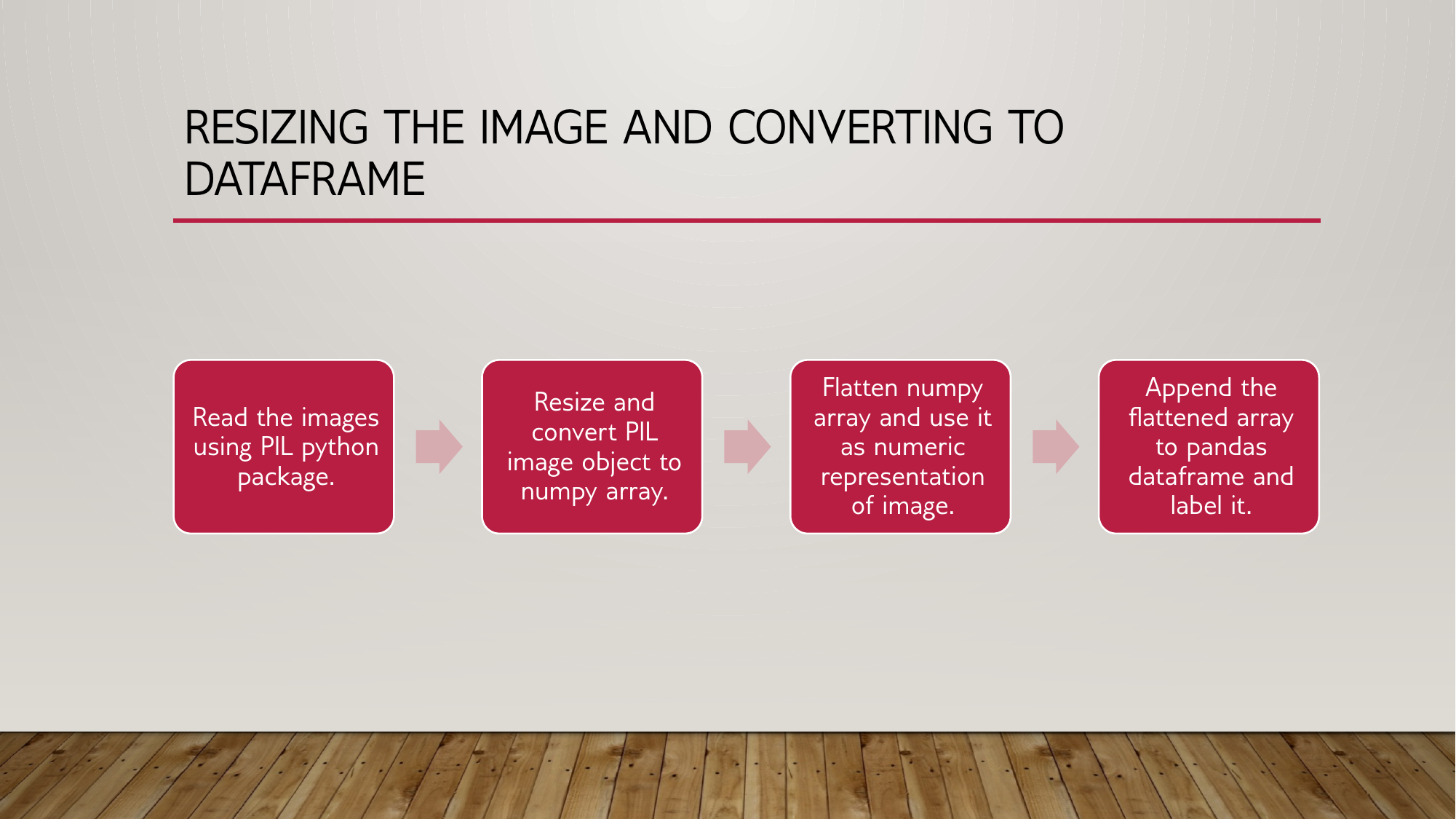

# Resizing the image AND CONVERTING TO DATAFRAME
Read the images using PIL python package.

Resize and convert PIL image object to numpy array.

Flatten numpy array and use it as numeric representation of image.

Append the flattened array to pandas dataframe and label it.